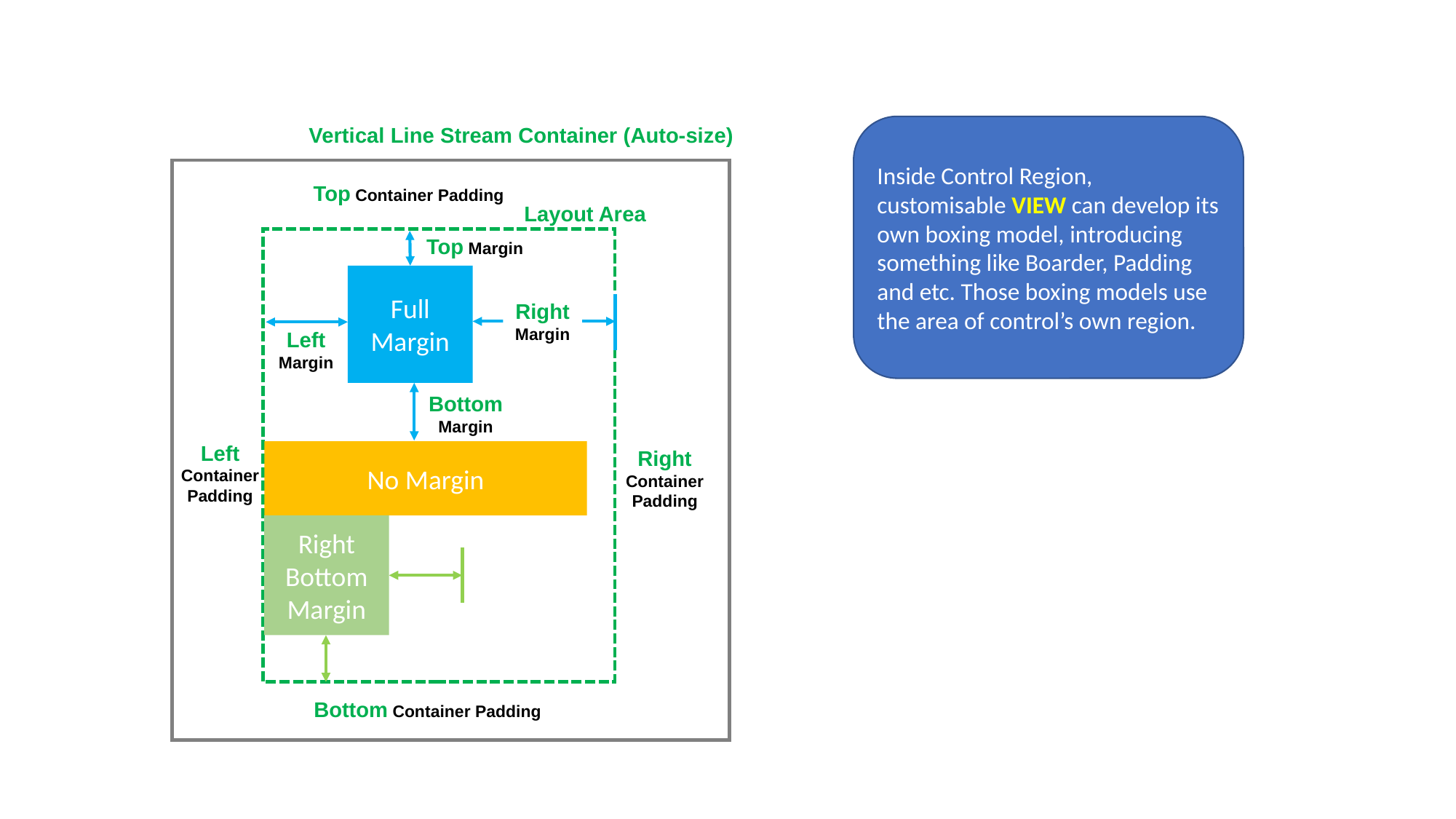

Vertical Line Stream Container (Auto-size)

Top Container Padding
Layout Area
Top Margin

Full Margin
Right Margin
Left Margin
Bottom Margin
Left Container Padding
Right Container Padding
No Margin
Right Bottom Margin
Bottom Container Padding
Inside Control Region, customisable VIEW can develop its own boxing model, introducing something like Boarder, Padding and etc. Those boxing models use the area of control’s own region.